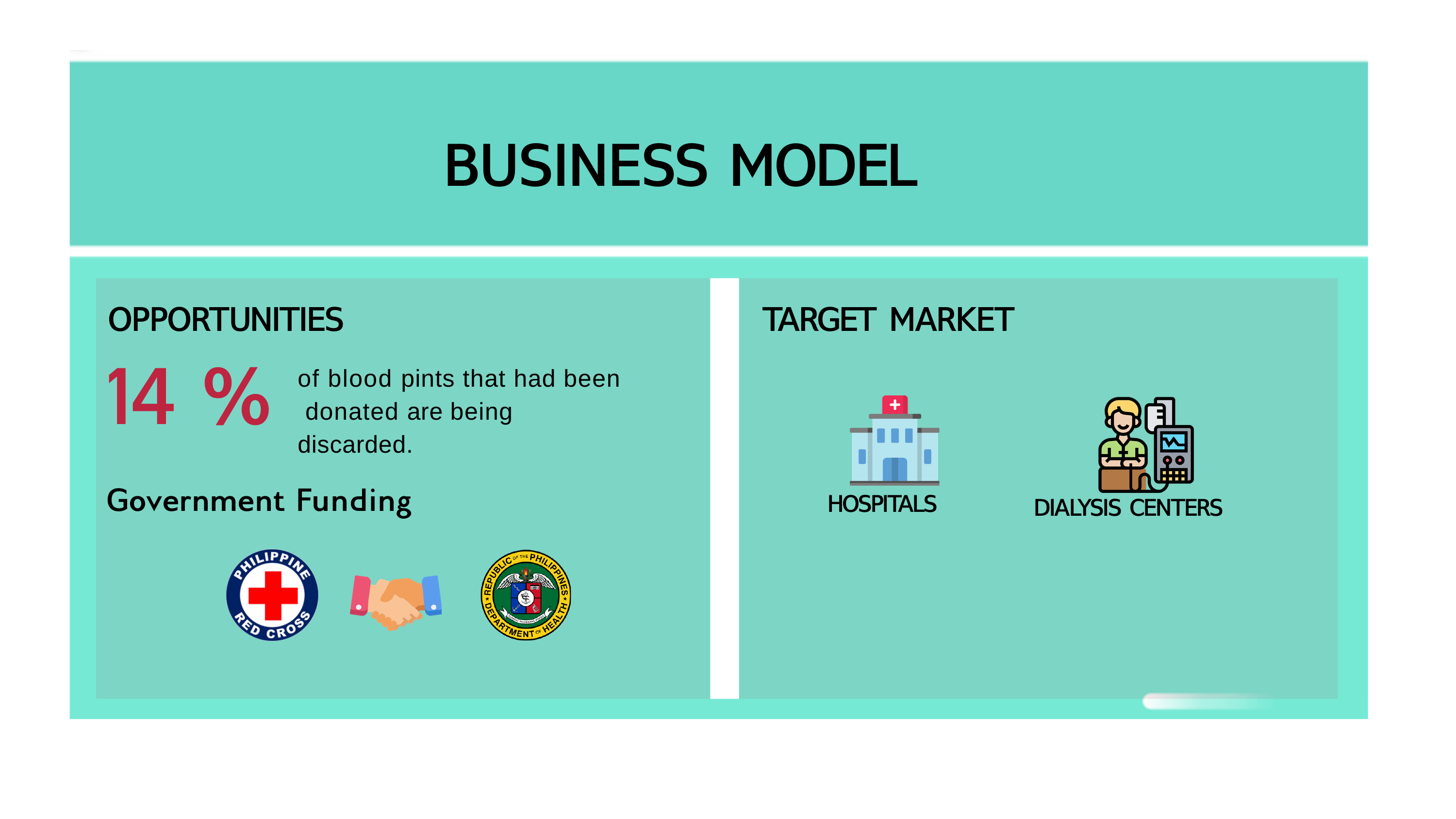

# BUSINESS MODEL

OPPORTUNITIES
TARGET MARKET
14 %
of blood pints that had been  donated are being discarded.

Government Funding
HOSPITALS
DIALYSIS CENTERS